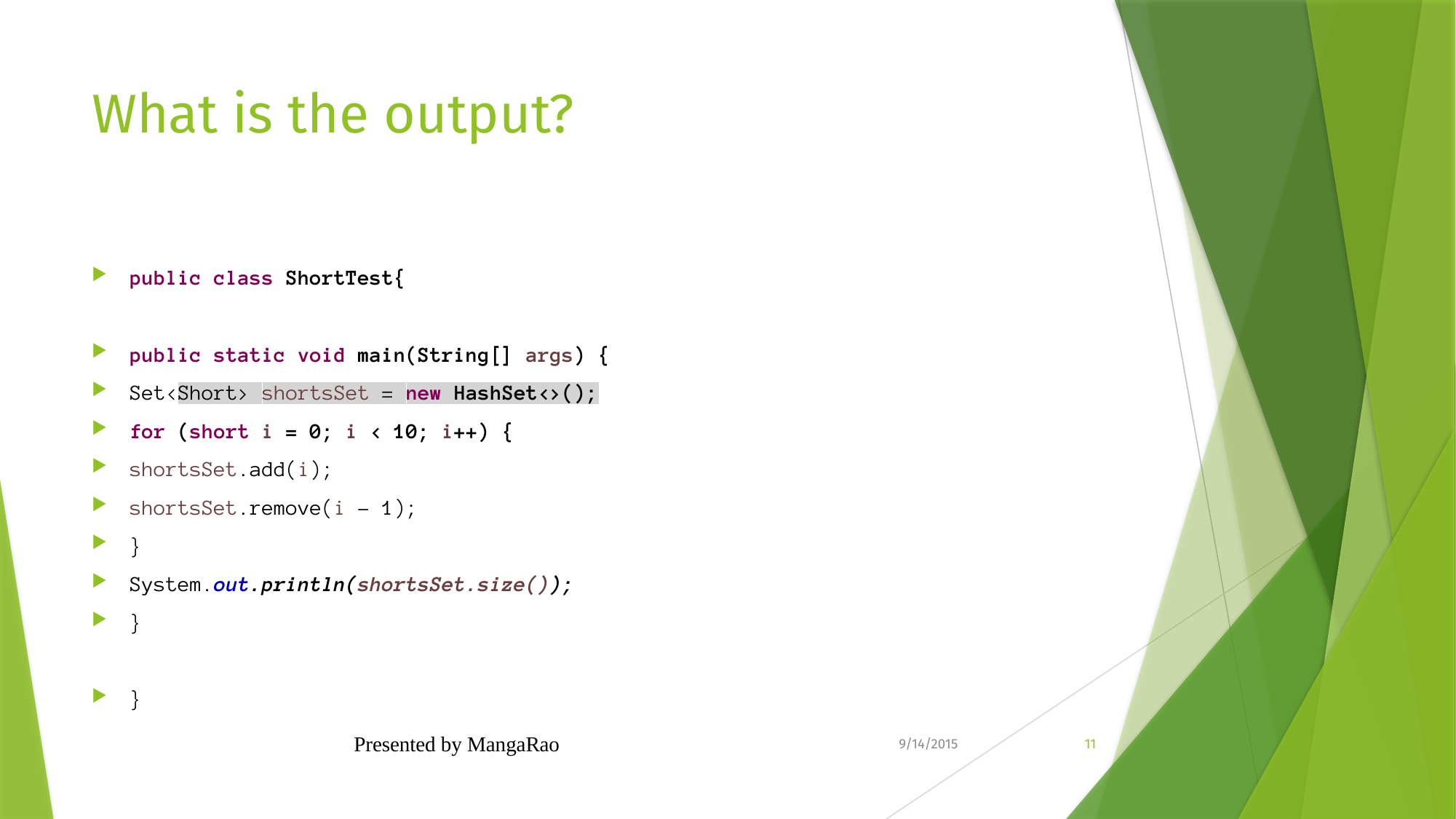

# What is the output?
public class ShortTest{

public static void main(String[] args) {
Set<Short> shortsSet = new HashSet<>();
for (short i = 0; i < 10; i++) {
shortsSet.add(i);
shortsSet.remove(i - 1);
}
System.out.println(shortsSet.size());
}

}
Presented by MangaRao
9/14/2015
11